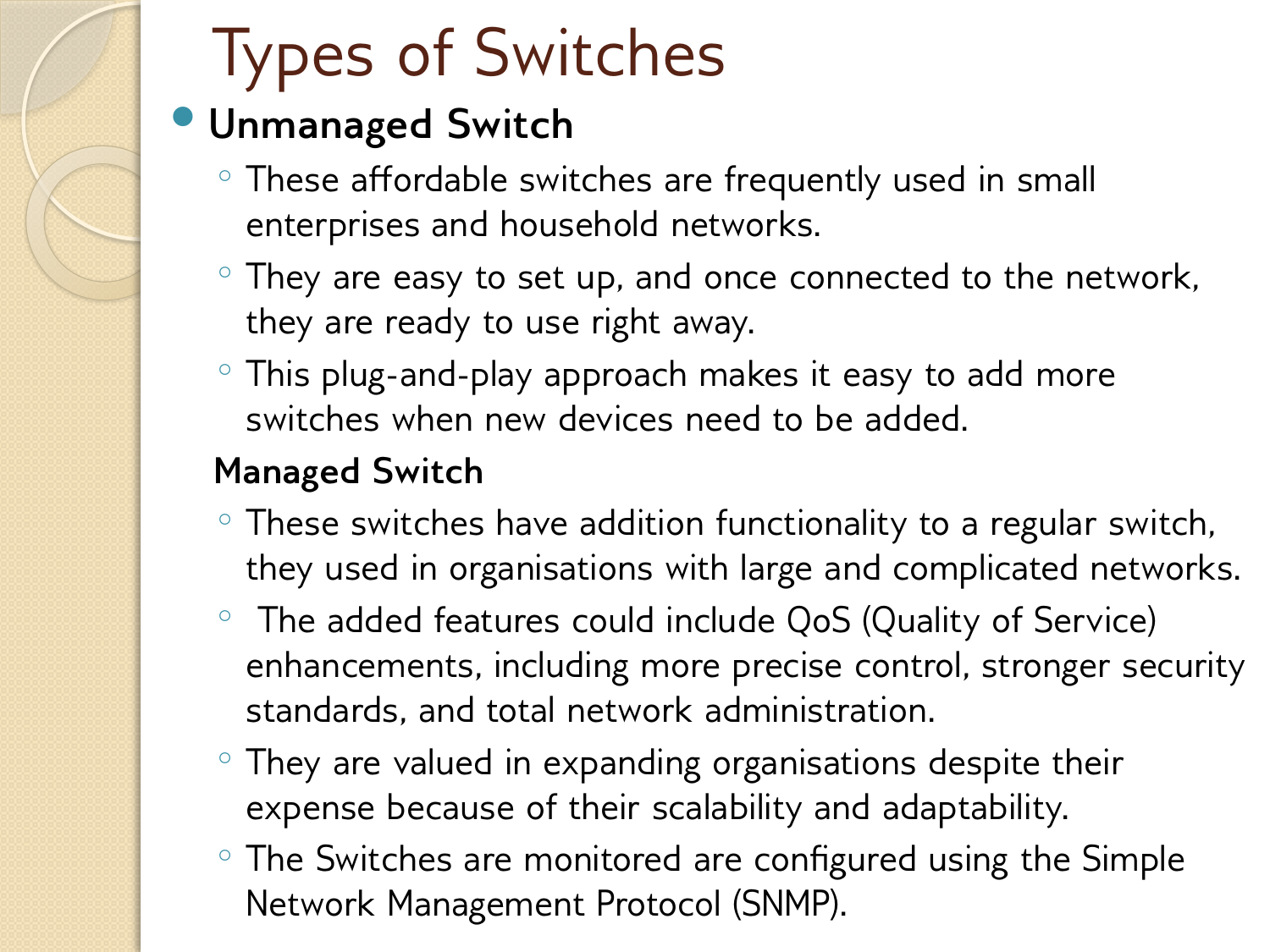

# Types of Switches
Unmanaged Switch
These affordable switches are frequently used in small enterprises and household networks.
They are easy to set up, and once connected to the network, they are ready to use right away.
This plug-and-play approach makes it easy to add more switches when new devices need to be added.
Managed Switch
These switches have addition functionality to a regular switch,  they used in organisations with large and complicated networks.
 The added features could include QoS (Quality of Service) enhancements, including more precise control, stronger security standards, and total network administration.
They are valued in expanding organisations despite their expense because of their scalability and adaptability.
The Switches are monitored are configured using the Simple Network Management Protocol (SNMP).